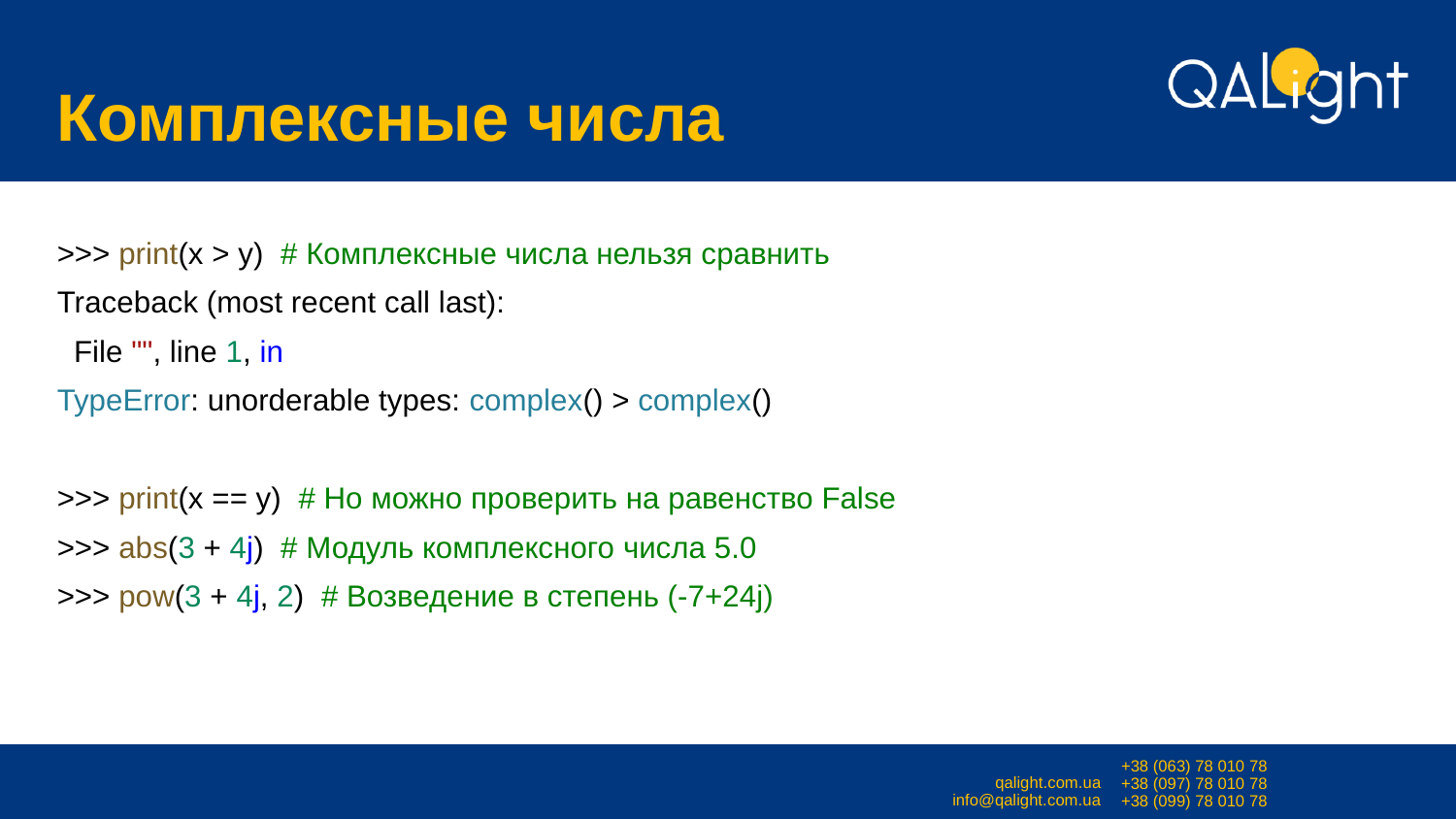

# Комплексные числа
>>> print(x > y)  # Комплексные числа нельзя сравнить
Traceback (most recent call last):
  File "", line 1, in
TypeError: unorderable types: complex() > complex()

>>> print(x == y)  # Но можно проверить на равенство False
>>> abs(3 + 4j)  # Модуль комплексного числа 5.0
>>> pow(3 + 4j, 2)  # Возведение в степень (-7+24j)